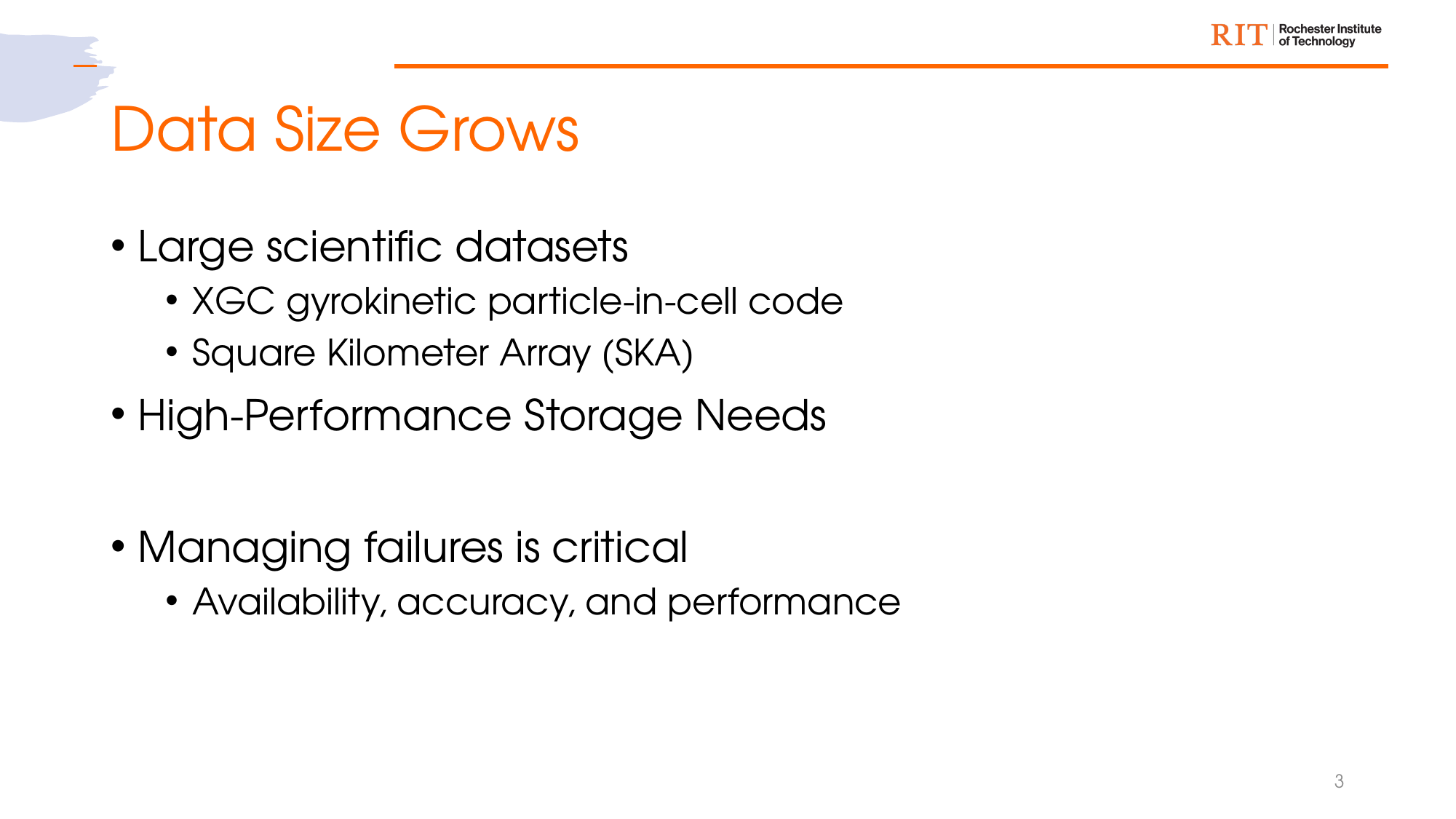

# Data Size Grows
Large scientific datasets
XGC gyrokinetic particle-in-cell code
Square Kilometer Array (SKA)
High-Performance Storage Needs

Managing failures is critical
Availability, accuracy, and performance
3